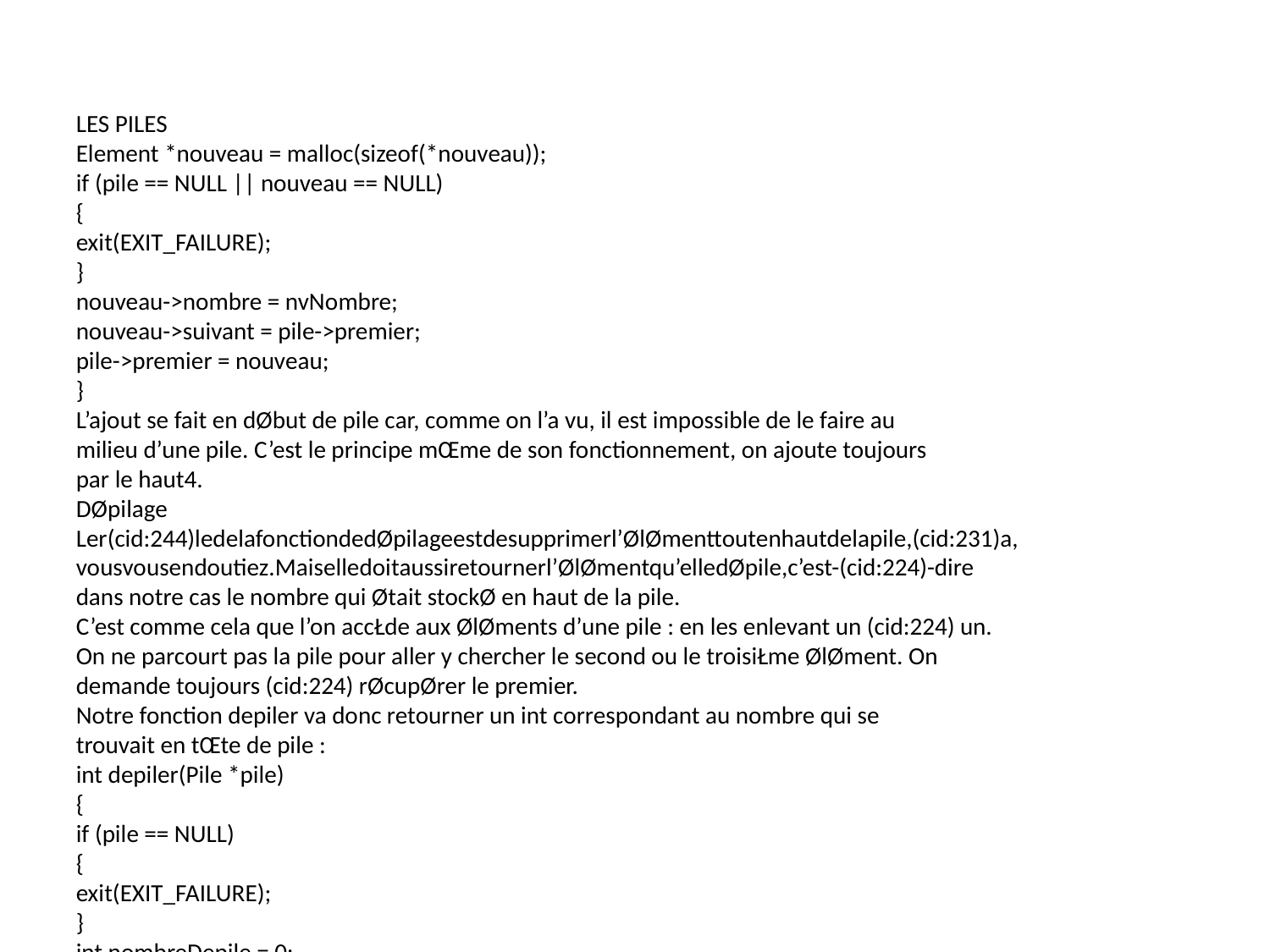

LES PILES
Element *nouveau = malloc(sizeof(*nouveau));
if (pile == NULL || nouveau == NULL)
{
exit(EXIT_FAILURE);
}
nouveau->nombre = nvNombre;
nouveau->suivant = pile->premier;
pile->premier = nouveau;
}
L’ajout se fait en dØbut de pile car, comme on l’a vu, il est impossible de le faire au
milieu d’une pile. C’est le principe mŒme de son fonctionnement, on ajoute toujours
par le haut4.
DØpilage
Ler(cid:244)ledelafonctiondedØpilageestdesupprimerl’ØlØmenttoutenhautdelapile,(cid:231)a,
vousvousendoutiez.Maiselledoitaussiretournerl’ØlØmentqu’elledØpile,c’est-(cid:224)-dire
dans notre cas le nombre qui Øtait stockØ en haut de la pile.
C’est comme cela que l’on accŁde aux ØlØments d’une pile : en les enlevant un (cid:224) un.
On ne parcourt pas la pile pour aller y chercher le second ou le troisiŁme ØlØment. On
demande toujours (cid:224) rØcupØrer le premier.
Notre fonction depiler va donc retourner un int correspondant au nombre qui se
trouvait en tŒte de pile :
int depiler(Pile *pile)
{
if (pile == NULL)
{
exit(EXIT_FAILURE);
}
int nombreDepile = 0;
Element *elementDepile = pile->premier;
if (pile != NULL && pile->premier != NULL)
{
nombreDepile = elementDepile->nombre;
pile->premier = elementDepile->suivant;
free(elementDepile);
}
return nombreDepile;
}
4. De ce fait, contrairement aux listes cha(cid:238)nØes, on ne doit pas crØer de fonction pour insØrer un
ØlØmentaumilieudelapile.Seulelafonctionempilerpermetd’ajouterunØlØment.
495